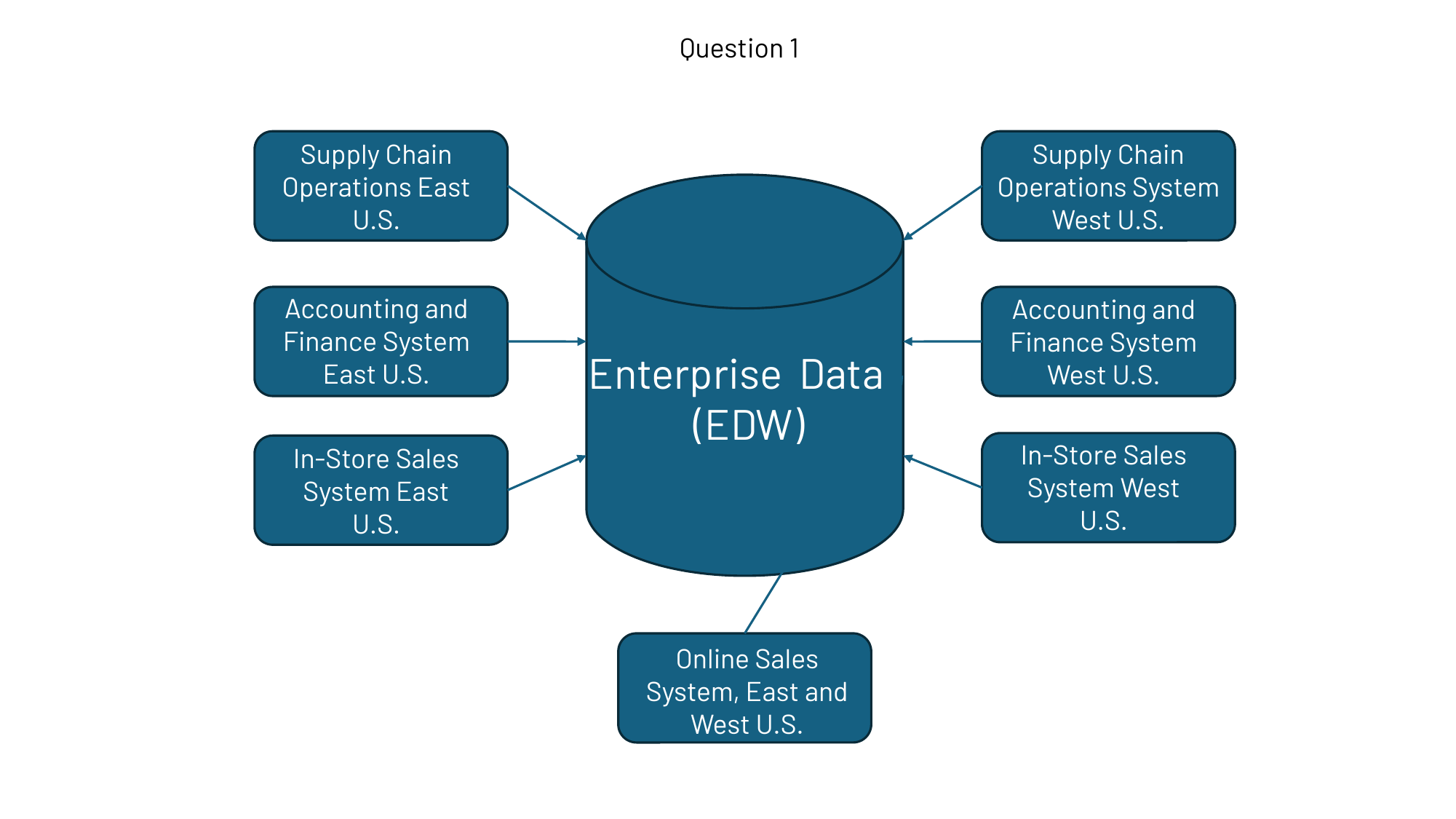

Question 1

Supply Chain Operations East U.S.

Supply Chain Operations System West U.S.

Accounting and Finance System East U.S.

Accounting and Finance System West U.S.
Enterprise  Data
 (EDW)
In-Store Sales System West U.S.

In-Store Sales System East U.S.

Online Sales System, East and West U.S.